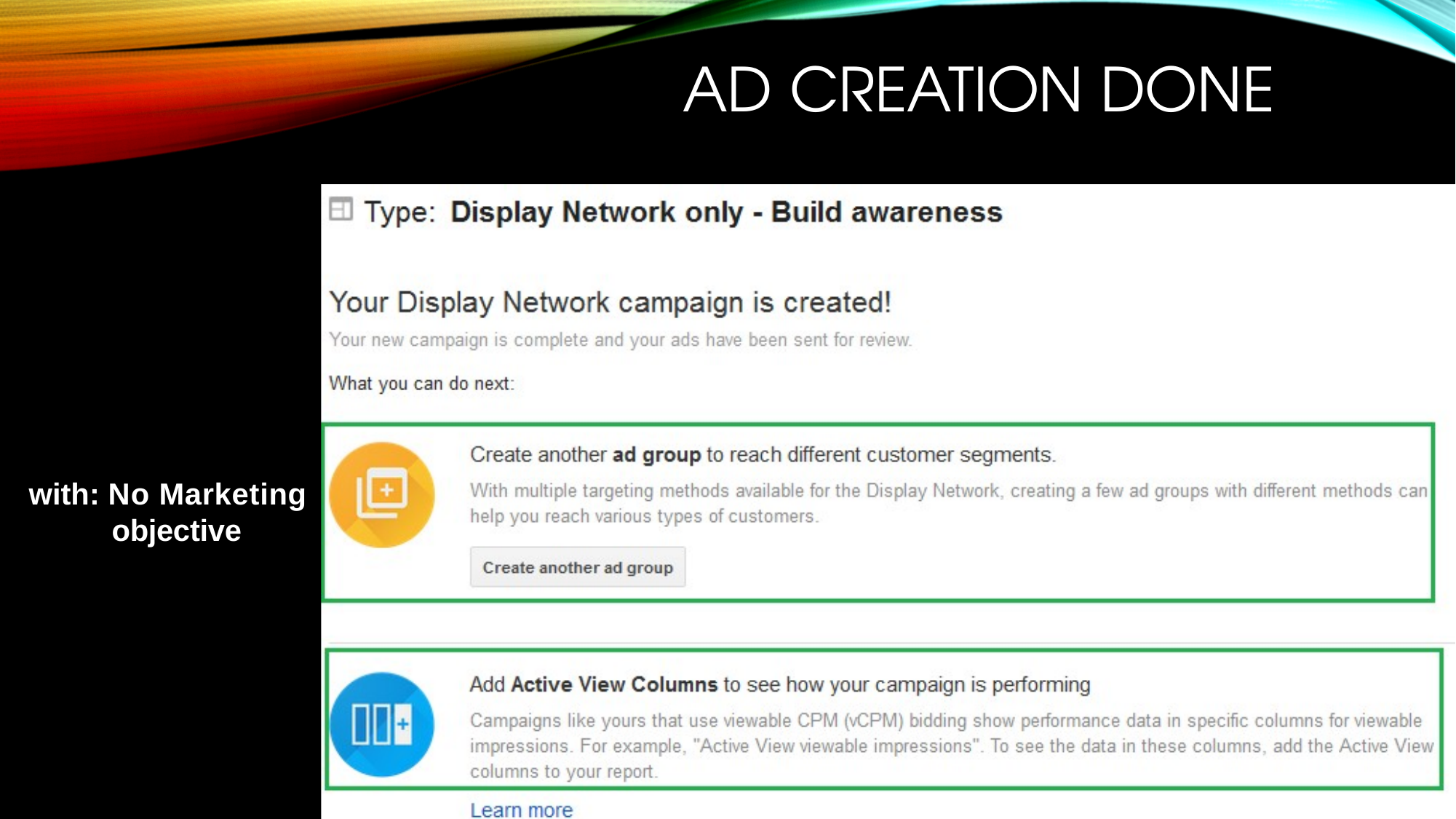

# Ad Creation Done

with: No Marketing  objective